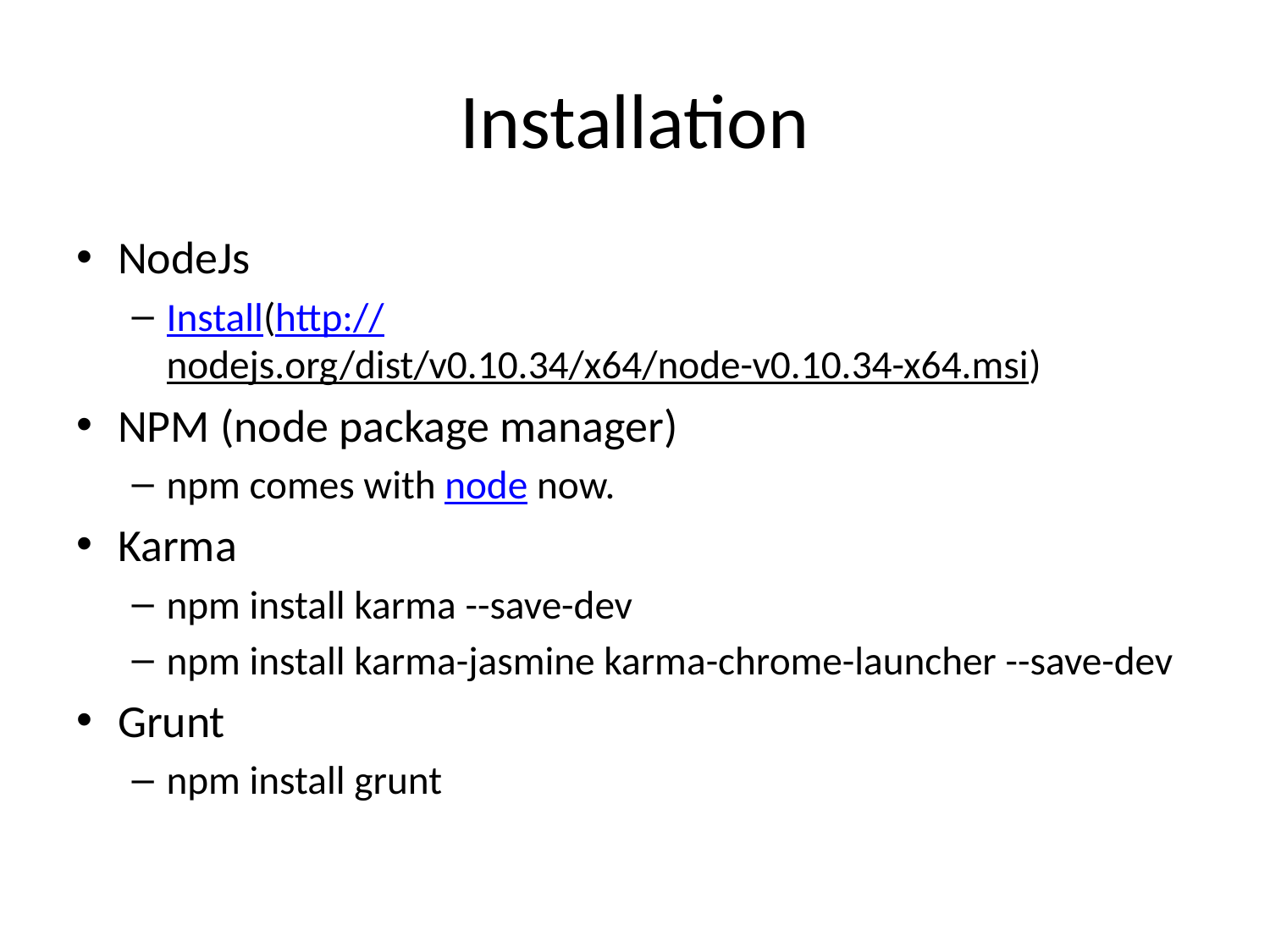

# Installation
NodeJs
Install(http://nodejs.org/dist/v0.10.34/x64/node-v0.10.34-x64.msi)
NPM (node package manager)
npm comes with node now.
Karma
npm install karma --save-dev
npm install karma-jasmine karma-chrome-launcher --save-dev
Grunt
npm install grunt